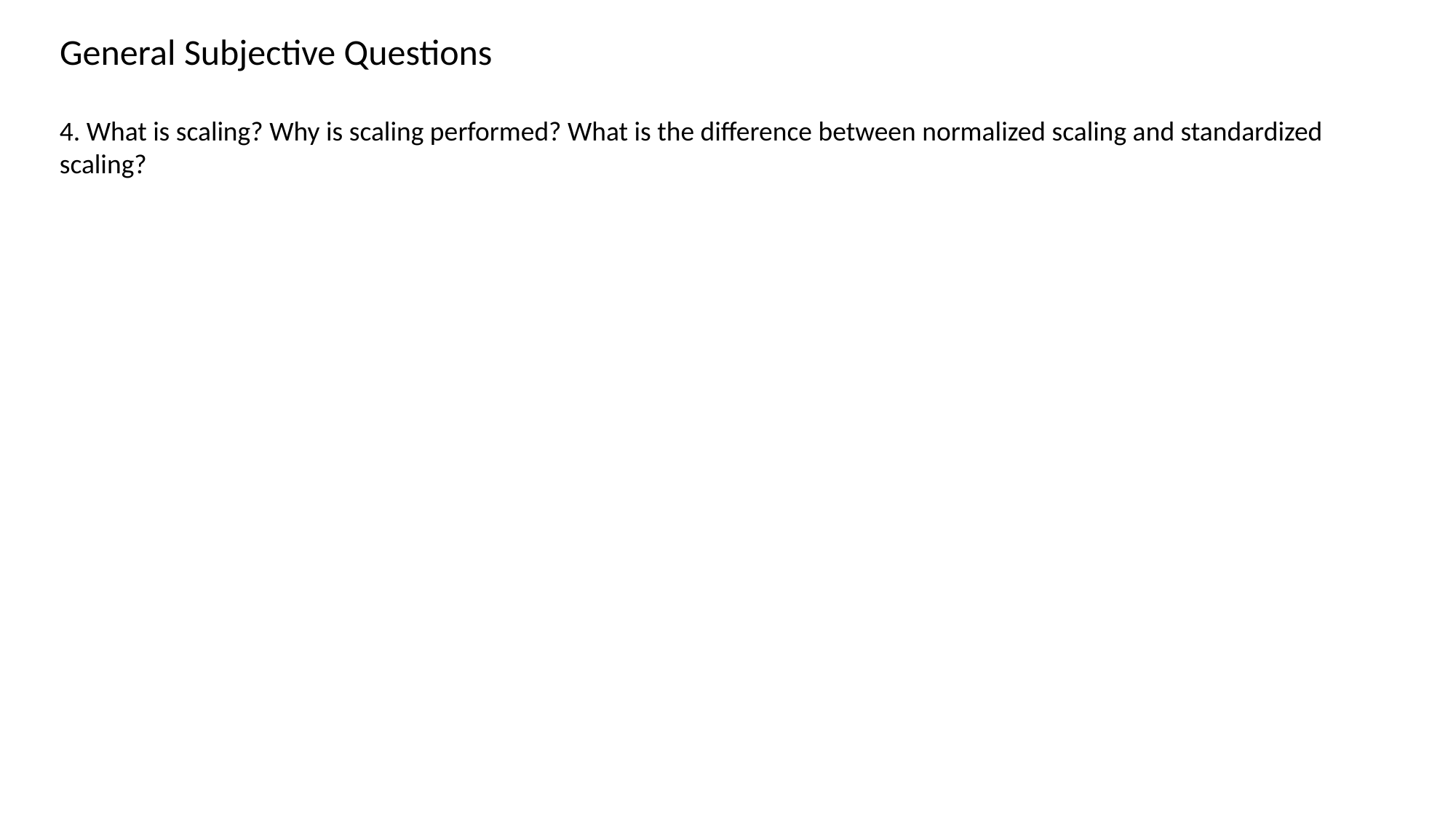

General Subjective Questions
4. What is scaling? Why is scaling performed? What is the difference between normalized scaling and standardized scaling?